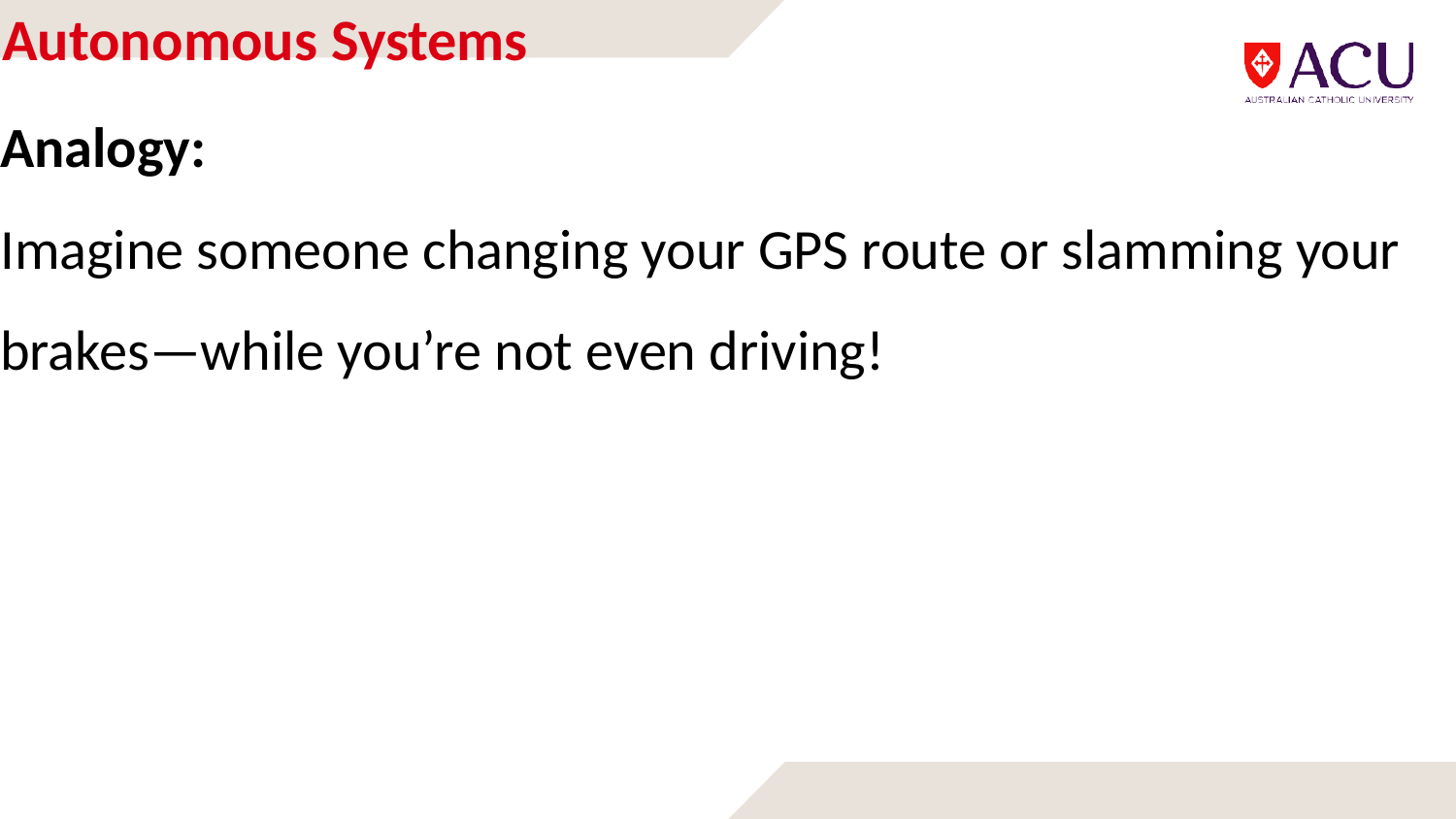

# Autonomous Systems
Analogy:
Imagine someone changing your GPS route or slamming your brakes—while you’re not even driving!